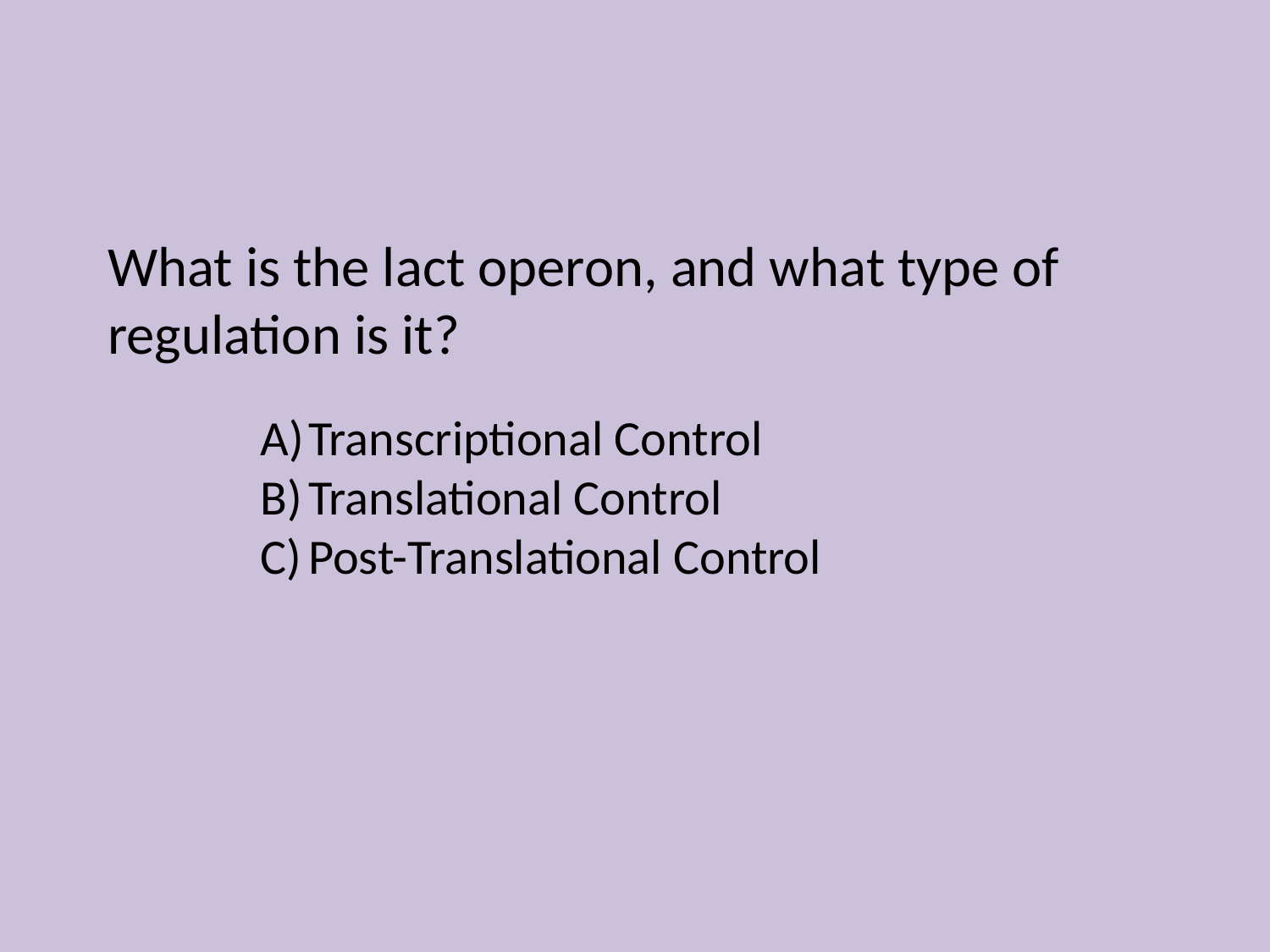

What is the lact operon, and what type of regulation is it?
Transcriptional Control
Translational Control
Post-Translational Control